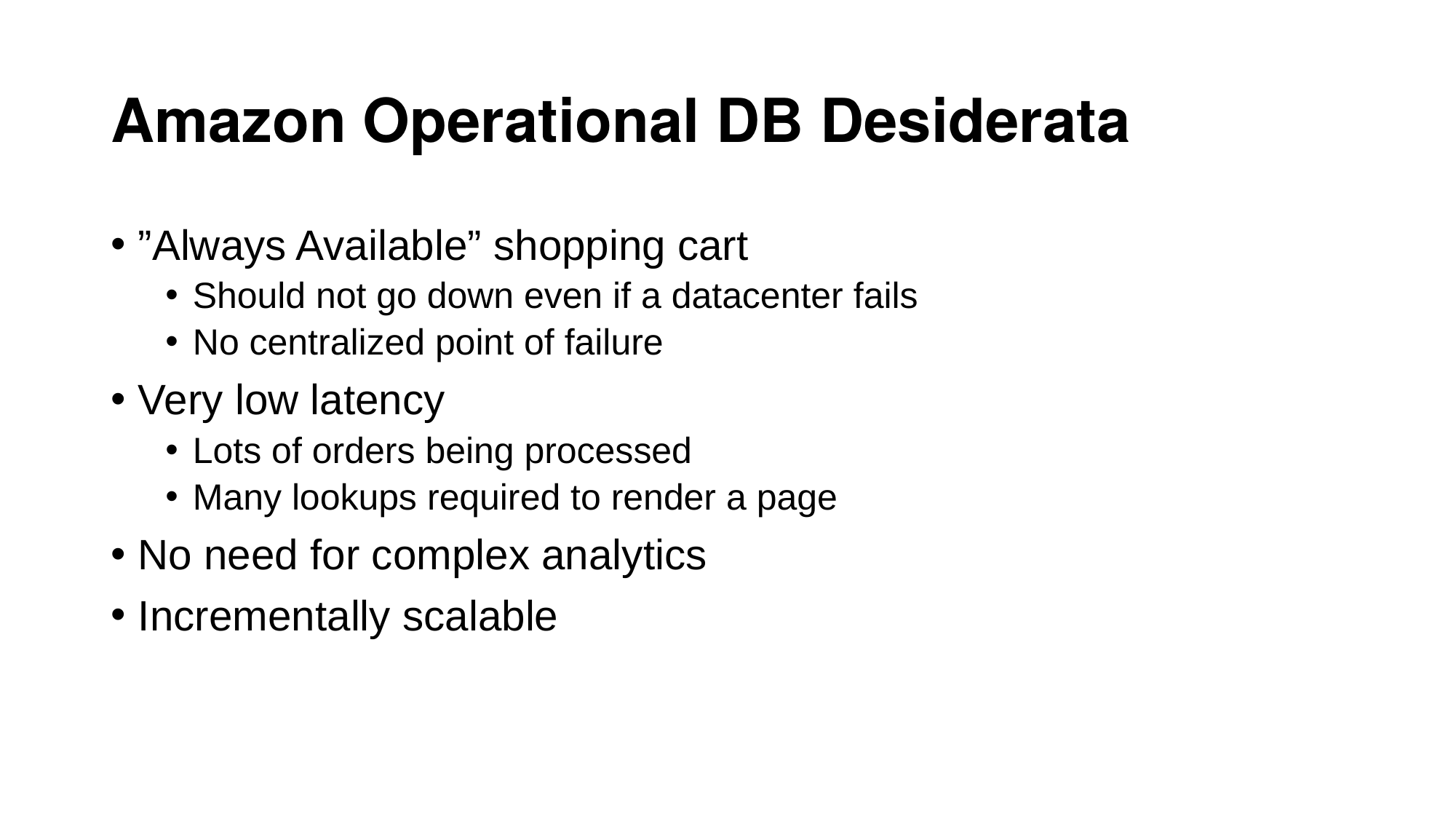

# Amazon Operational DB Desiderata
”Always Available” shopping cart
Should not go down even if a datacenter fails
No centralized point of failure
Very low latency
Lots of orders being processed
Many lookups required to render a page
No need for complex analytics
Incrementally scalable